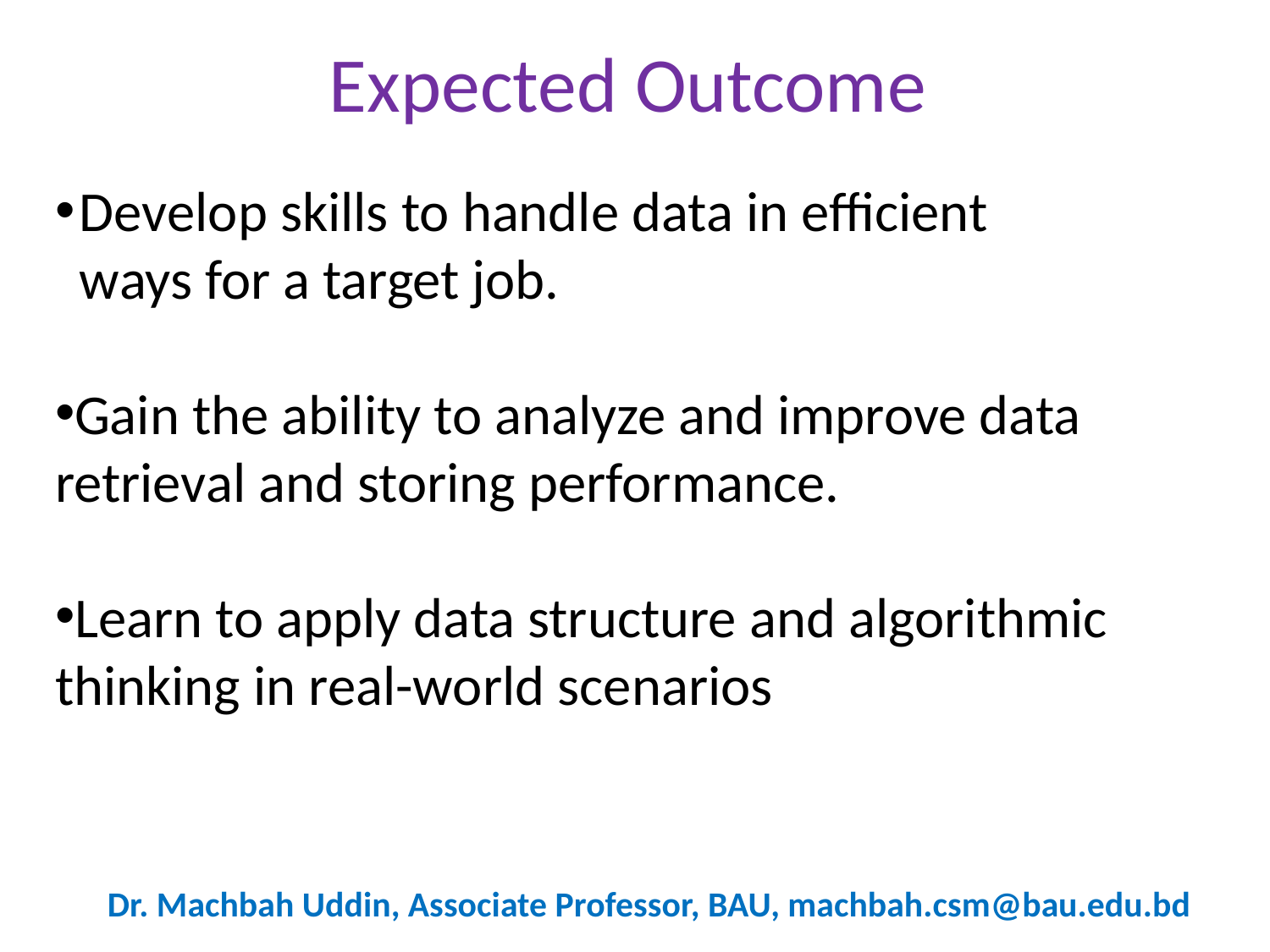

# Expected Outcome
Develop skills to handle data in efficient ways for a target job.

Gain the ability to analyze and improve data retrieval and storing performance.

Learn to apply data structure and algorithmic thinking in real-world scenarios